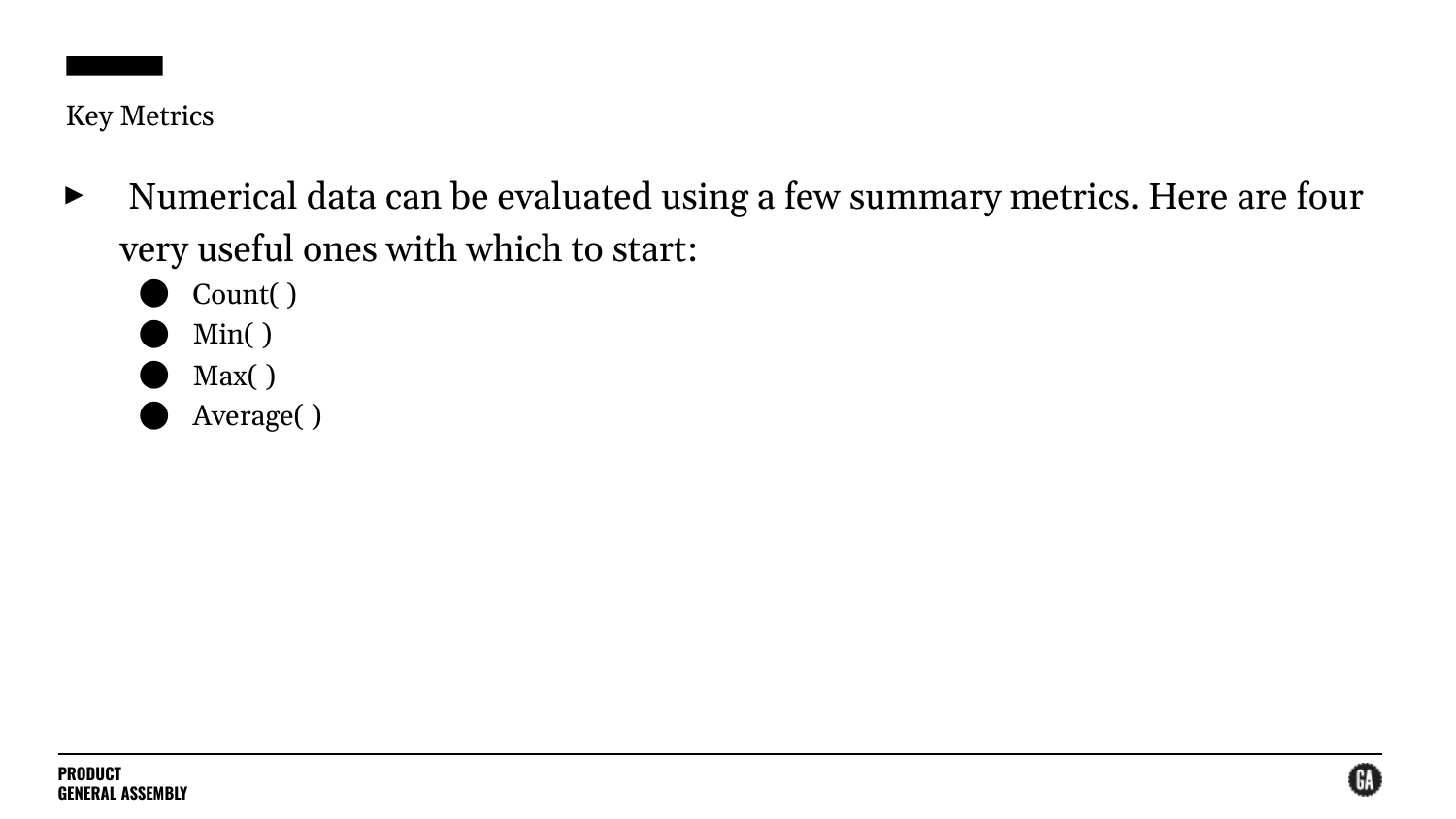

# Key Metrics
 Numerical data can be evaluated using a few summary metrics. Here are four very useful ones with which to start:
Count( )
Min( )
Max( )
Average( )